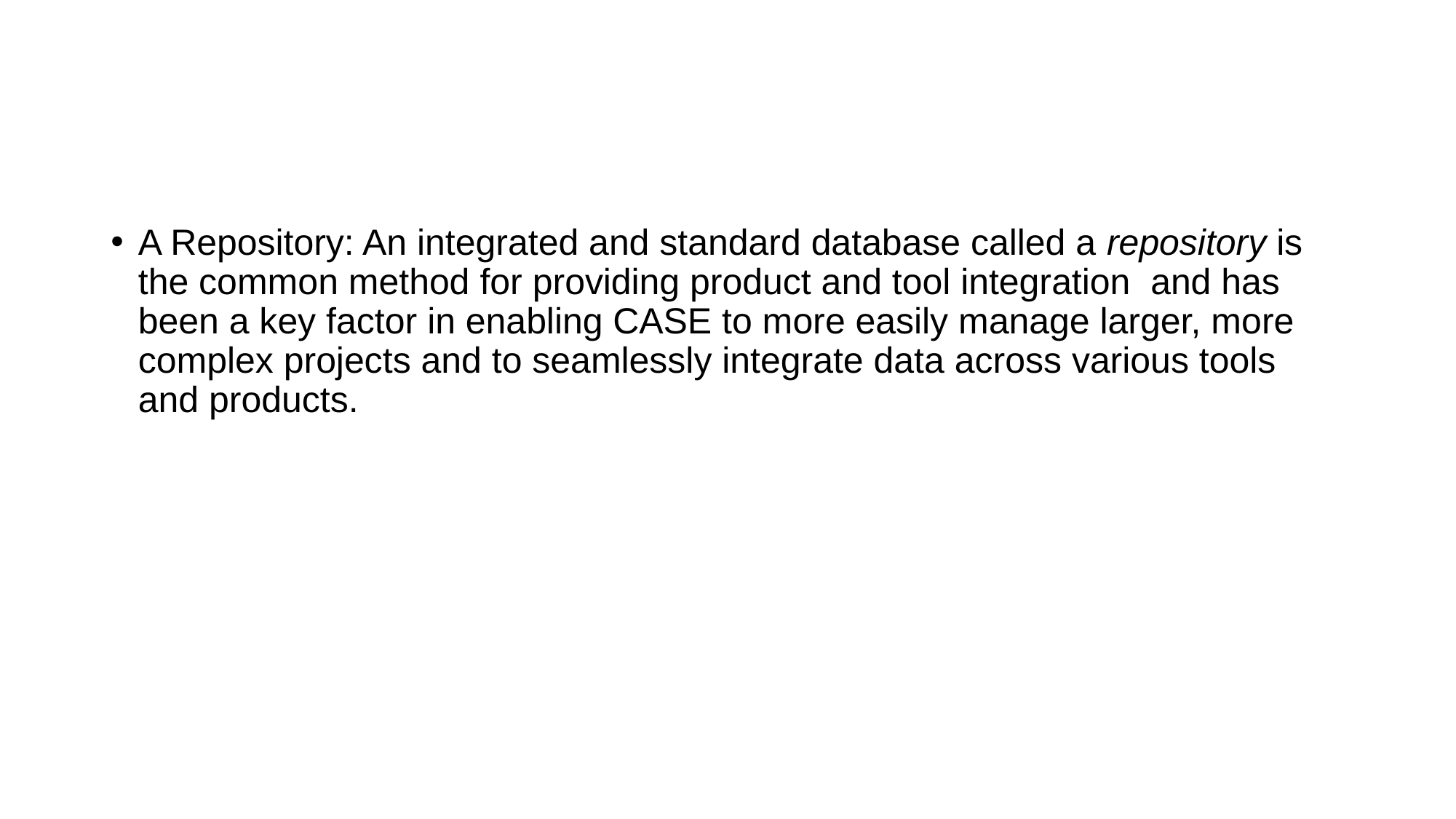

#
A Repository: An integrated and standard database called a repository is the common method for providing product and tool integration  and has been a key factor in enabling CASE to more easily manage larger, more complex projects and to seamlessly integrate data across various tools and products.